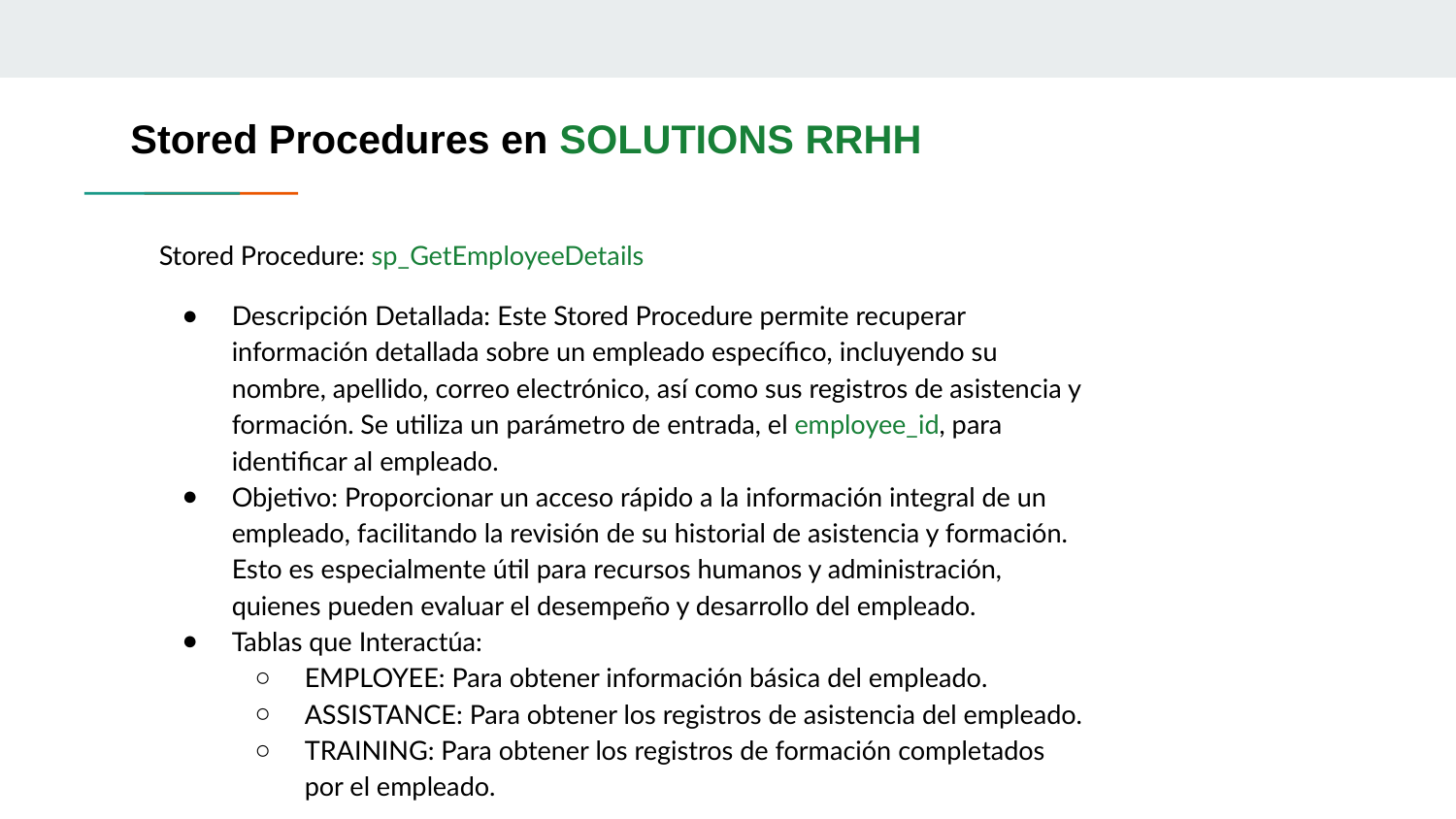

# Stored Procedures en SOLUTIONS RRHH

Stored Procedure: sp_GetEmployeeDetails
Descripción Detallada: Este Stored Procedure permite recuperar información detallada sobre un empleado específico, incluyendo su nombre, apellido, correo electrónico, así como sus registros de asistencia y formación. Se utiliza un parámetro de entrada, el employee_id, para identificar al empleado.
Objetivo: Proporcionar un acceso rápido a la información integral de un empleado, facilitando la revisión de su historial de asistencia y formación. Esto es especialmente útil para recursos humanos y administración, quienes pueden evaluar el desempeño y desarrollo del empleado.
Tablas que Interactúa:
EMPLOYEE: Para obtener información básica del empleado.
ASSISTANCE: Para obtener los registros de asistencia del empleado.
TRAINING: Para obtener los registros de formación completados por el empleado.